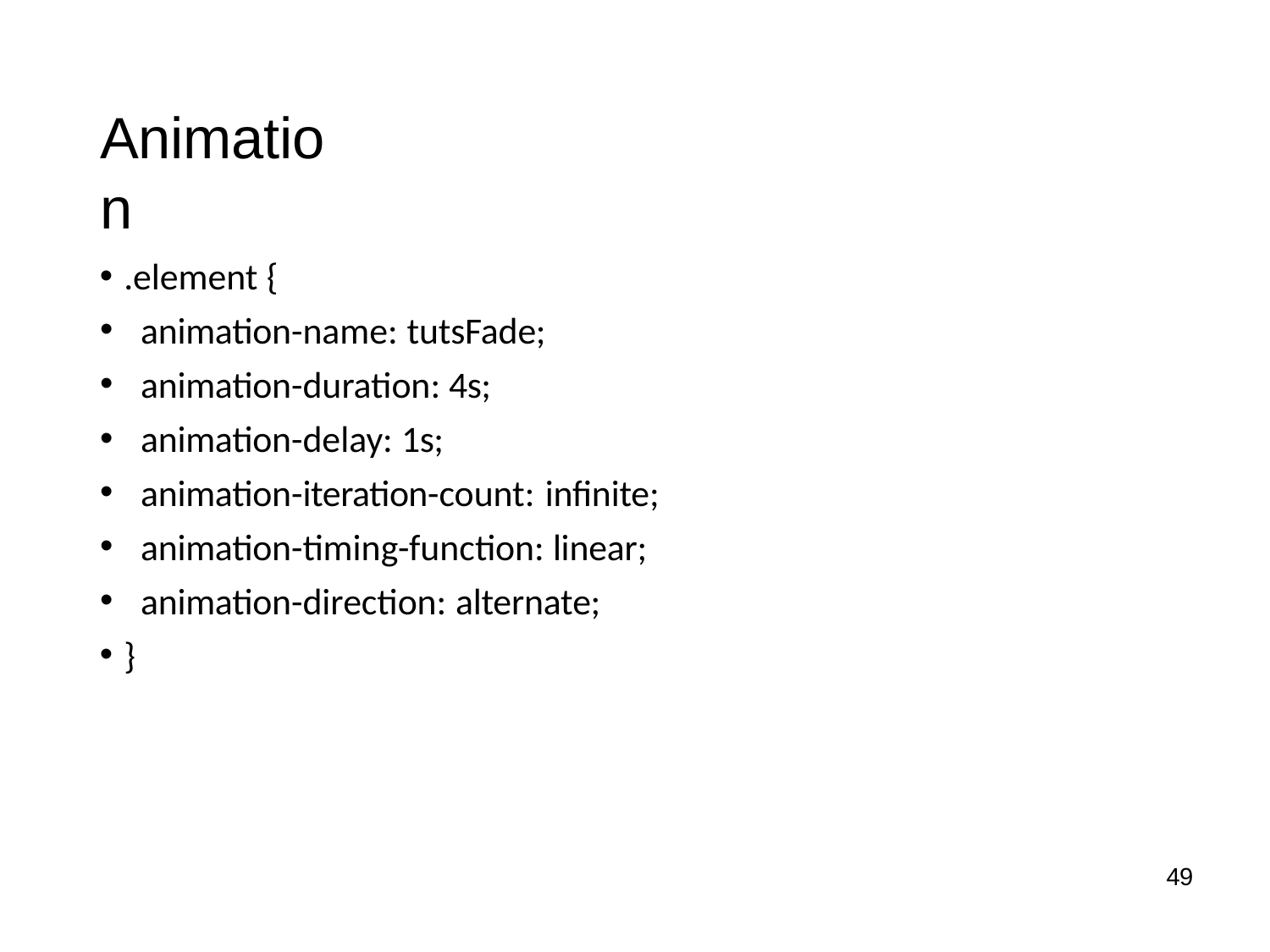

# Animation
.element {
animation-name: tutsFade;
animation-duration: 4s;
animation-delay: 1s;
animation-iteration-count: infinite;
animation-timing-function: linear;
animation-direction: alternate;
}
49